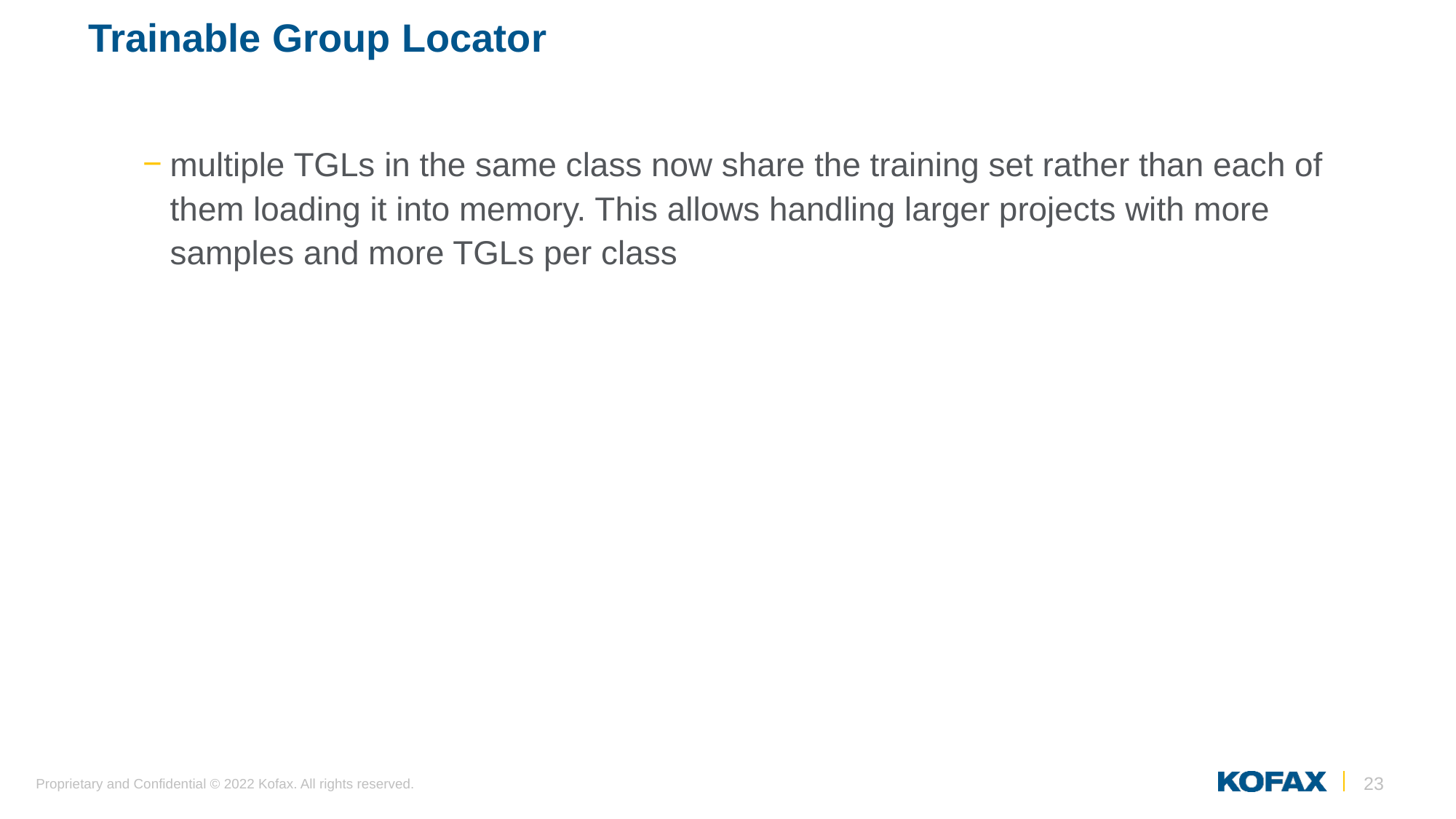

# Trainable Group Locator
multiple TGLs in the same class now share the training set rather than each of them loading it into memory. This allows handling larger projects with more samples and more TGLs per class